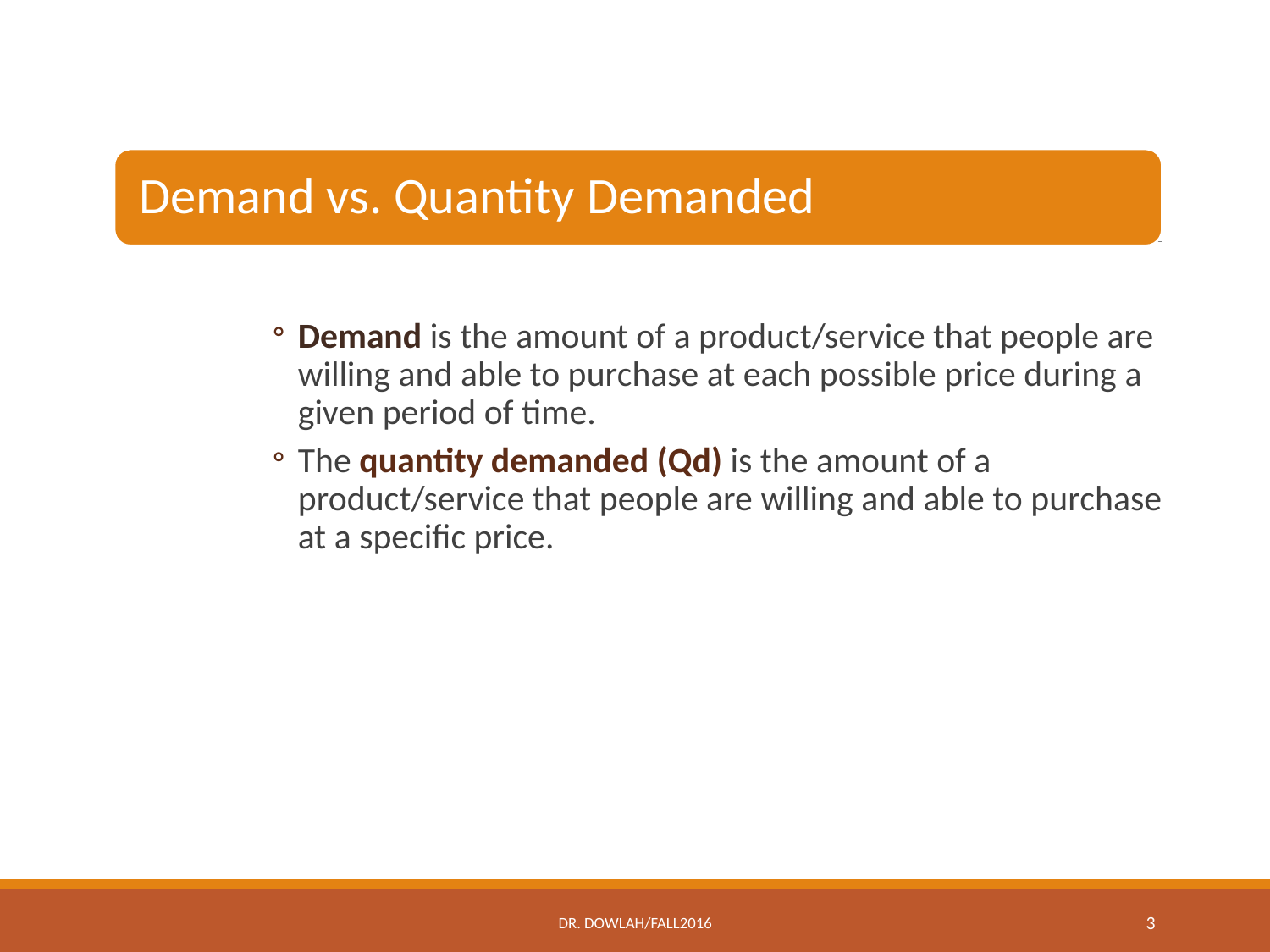

Demand vs. Quantity Demanded
Demand is the amount of a product/service that people are willing and able to purchase at each possible price during a given period of time.
The quantity demanded (Qd) is the amount of a product/service that people are willing and able to purchase at a specific price.
Dr. Dowlah/Fall2016
3